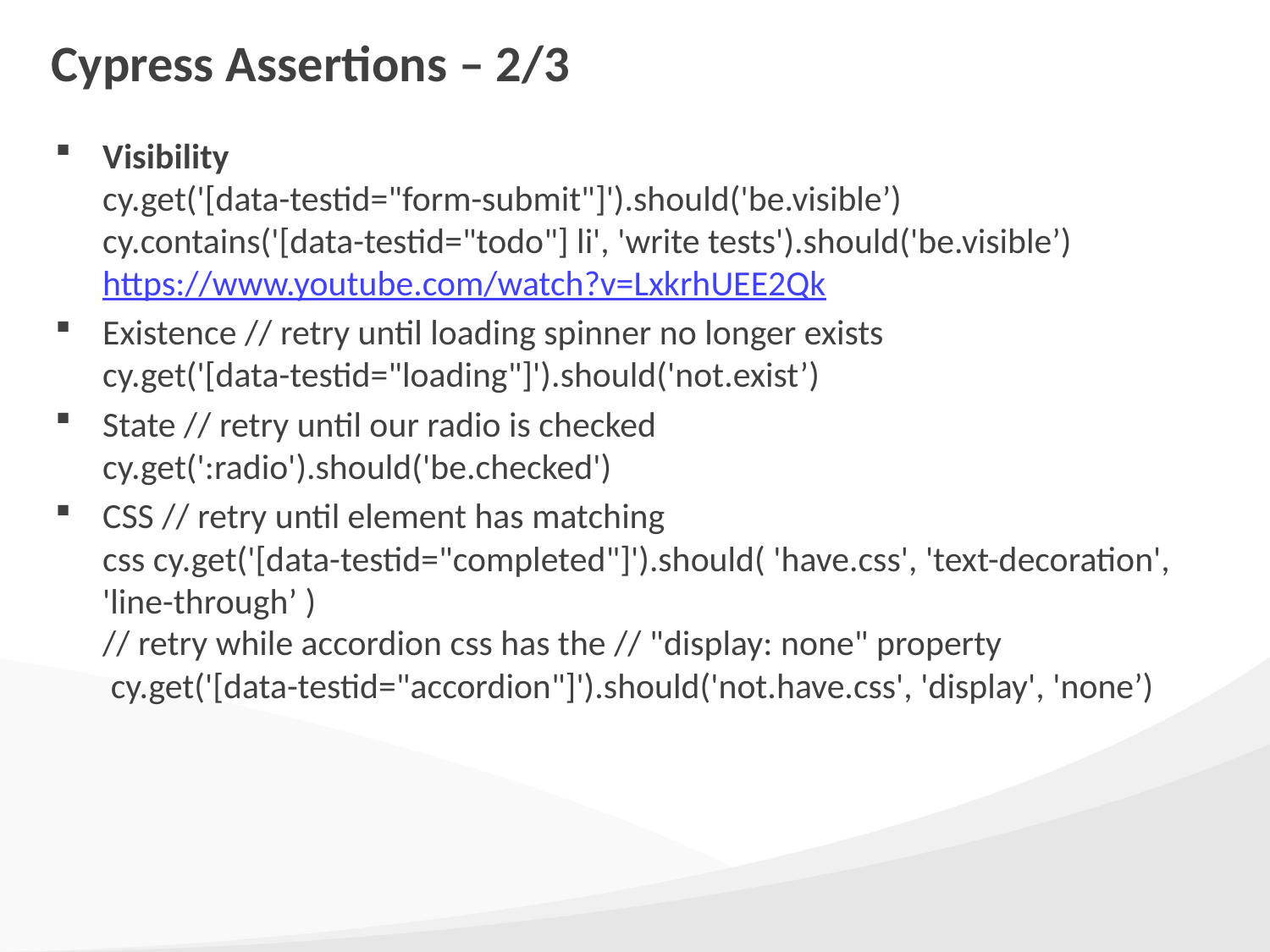

# Cypress Assertions – 2/3
Visibility
cy.get('[data-testid="form-submit"]').should('be.visible’)
cy.contains('[data-testid="todo"] li', 'write tests').should('be.visible’)
https://www.youtube.com/watch?v=LxkrhUEE2Qk
Existence // retry until loading spinner no longer exists
cy.get('[data-testid="loading"]').should('not.exist’)
State // retry until our radio is checked
cy.get(':radio').should('be.checked')
CSS // retry until element has matching
css cy.get('[data-testid="completed"]').should( 'have.css', 'text-decoration', 'line-through’ )
// retry while accordion css has the // "display: none" property
 cy.get('[data-testid="accordion"]').should('not.have.css', 'display', 'none’)